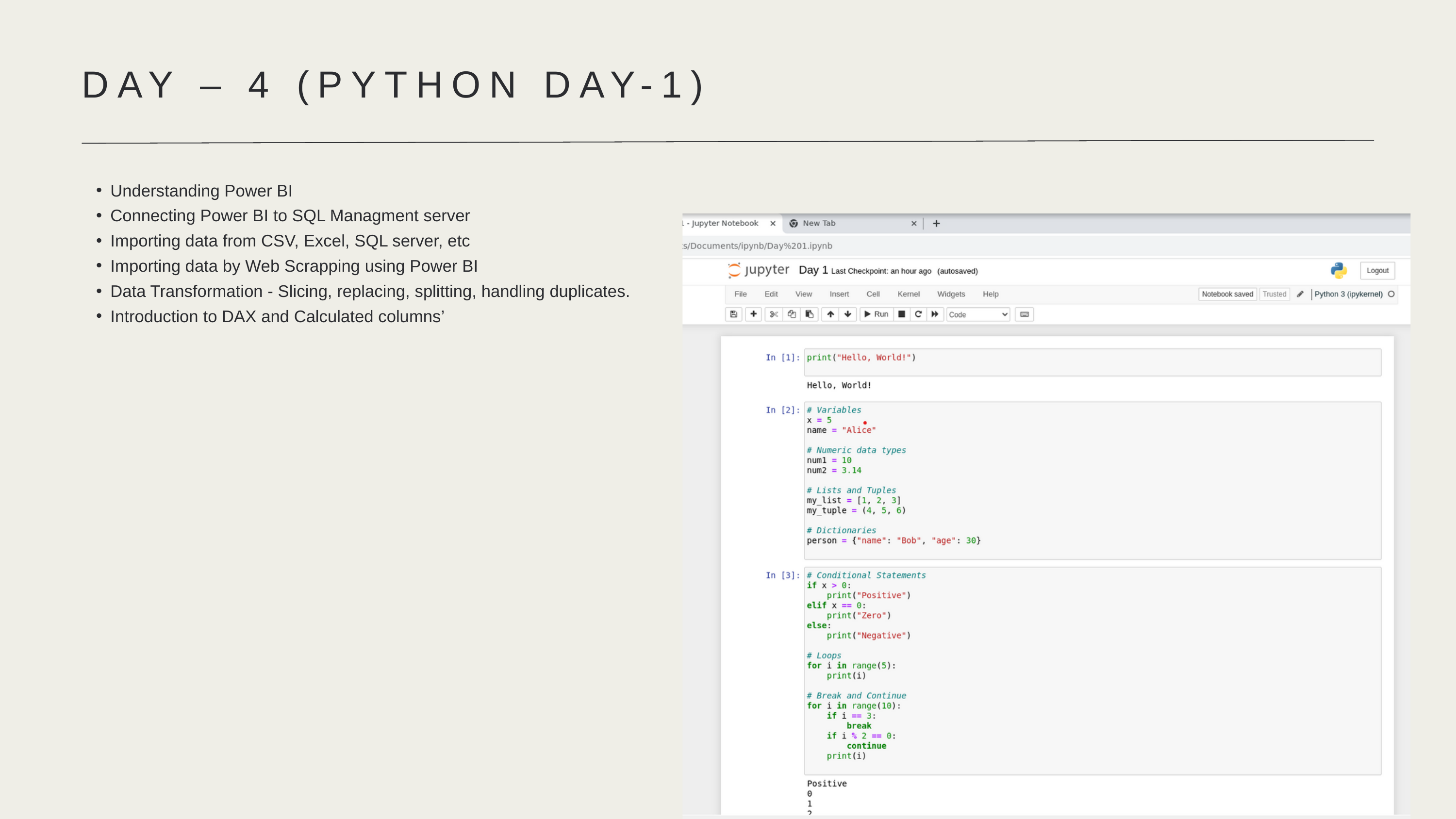

DAY – 4 (PYTHON DAY-1)

Understanding Power BI
Connecting Power BI to SQL Managment server
Importing data from CSV, Excel, SQL server, etc
Importing data by Web Scrapping using Power BI
Data Transformation - Slicing, replacing, splitting, handling duplicates.
Introduction to DAX and Calculated columns’